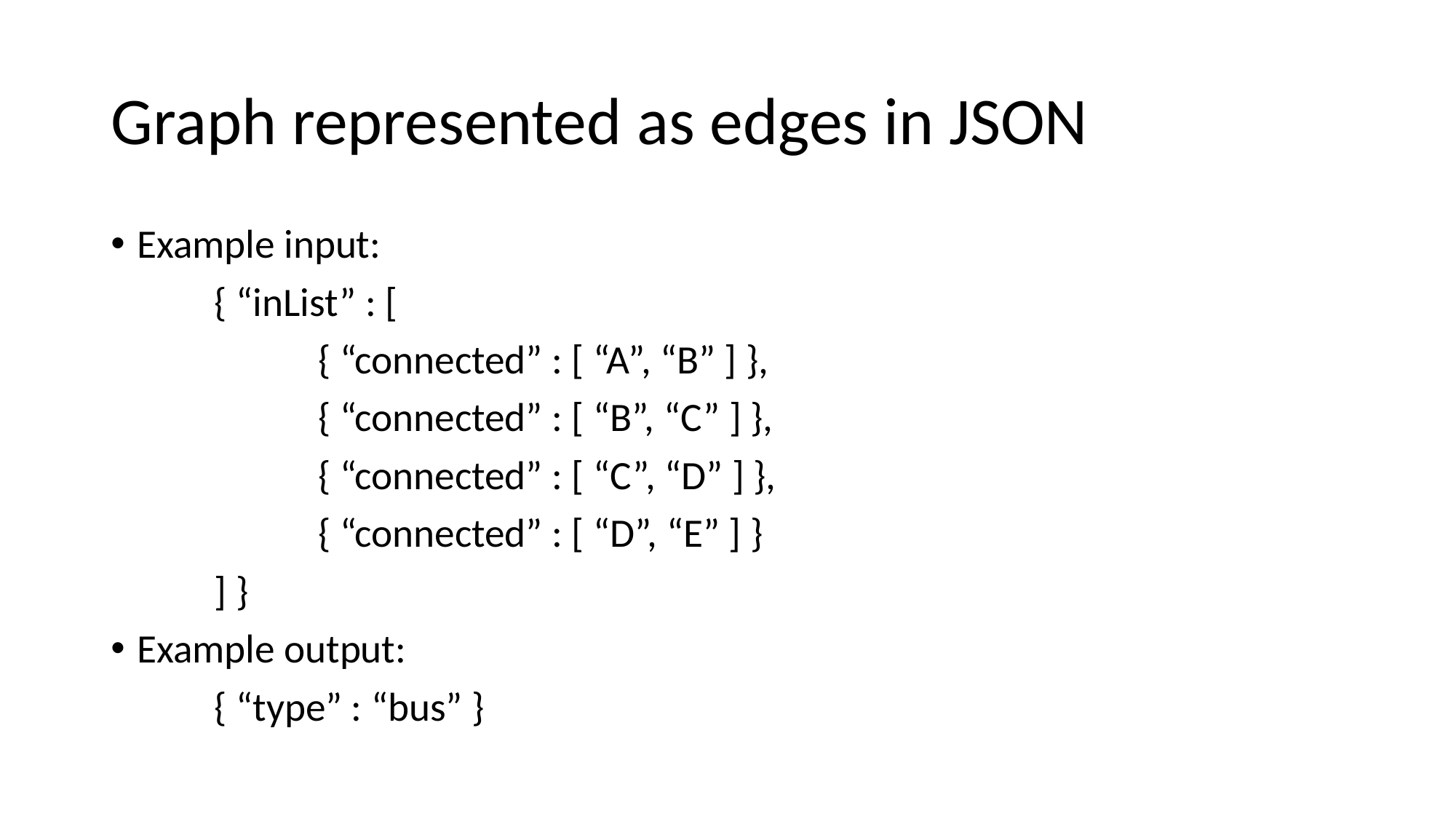

# Graph represented as edges in JSON
Example input:
	{ “inList” : [
		{ “connected” : [ “A”, “B” ] },
		{ “connected” : [ “B”, “C” ] },
		{ “connected” : [ “C”, “D” ] },
		{ “connected” : [ “D”, “E” ] }
	] }
Example output:
	{ “type” : “bus” }